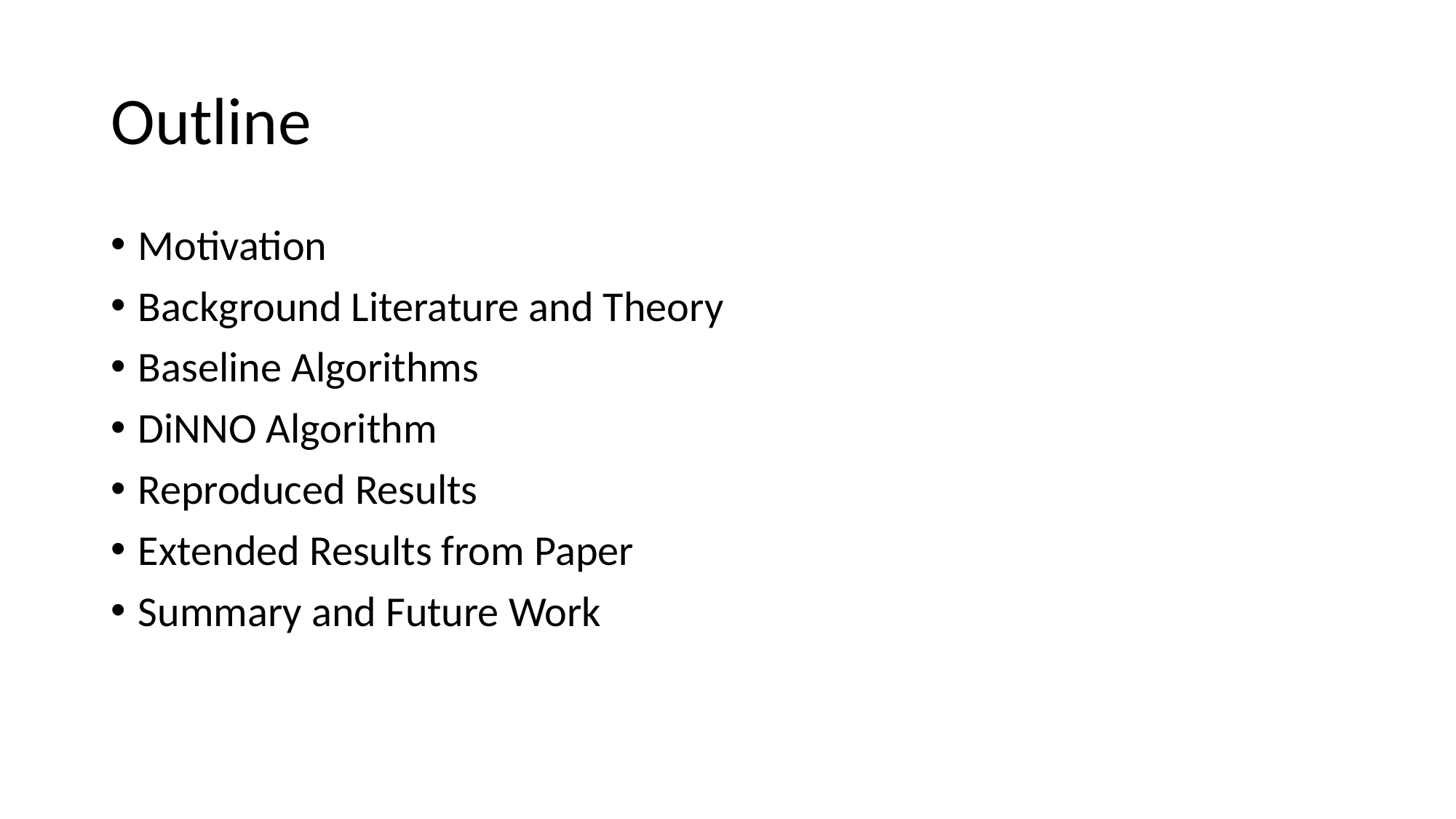

# Outline
Motivation
Background Literature and Theory
Baseline Algorithms
DiNNO Algorithm
Reproduced Results
Extended Results from Paper
Summary and Future Work